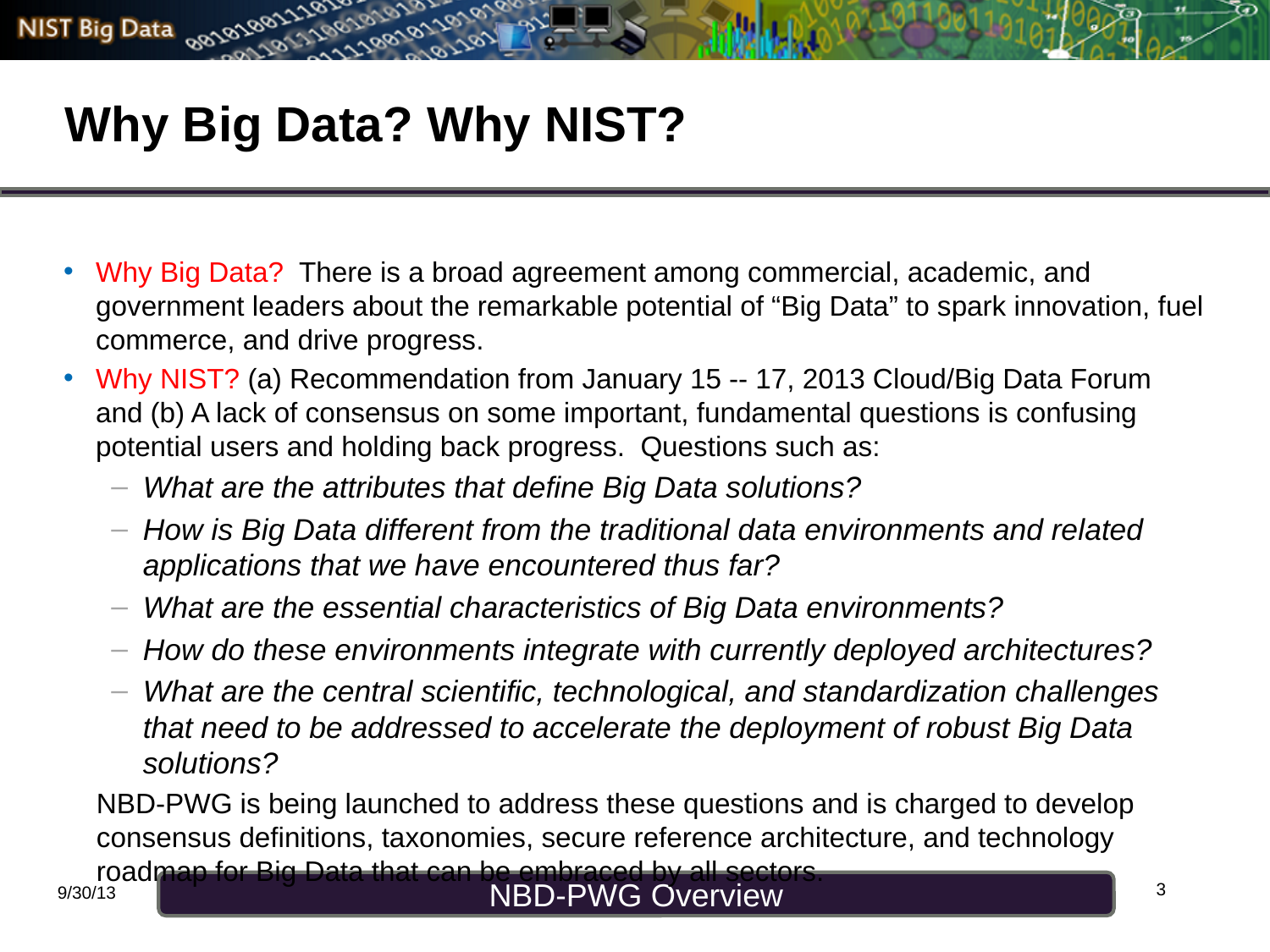

# Why Big Data? Why NIST?
Why Big Data?  There is a broad agreement among commercial, academic, and government leaders about the remarkable potential of “Big Data” to spark innovation, fuel commerce, and drive progress.
Why NIST? (a) Recommendation from January 15 -- 17, 2013 Cloud/Big Data Forum and (b) A lack of consensus on some important, fundamental questions is confusing potential users and holding back progress.  Questions such as:
What are the attributes that define Big Data solutions?
How is Big Data different from the traditional data environments and related applications that we have encountered thus far?
What are the essential characteristics of Big Data environments?
How do these environments integrate with currently deployed architectures?
What are the central scientific, technological, and standardization challenges that need to be addressed to accelerate the deployment of robust Big Data solutions?
NBD-PWG is being launched to address these questions and is charged to develop consensus definitions, taxonomies, secure reference architecture, and technology roadmap for Big Data that can be embraced by all sectors.
3